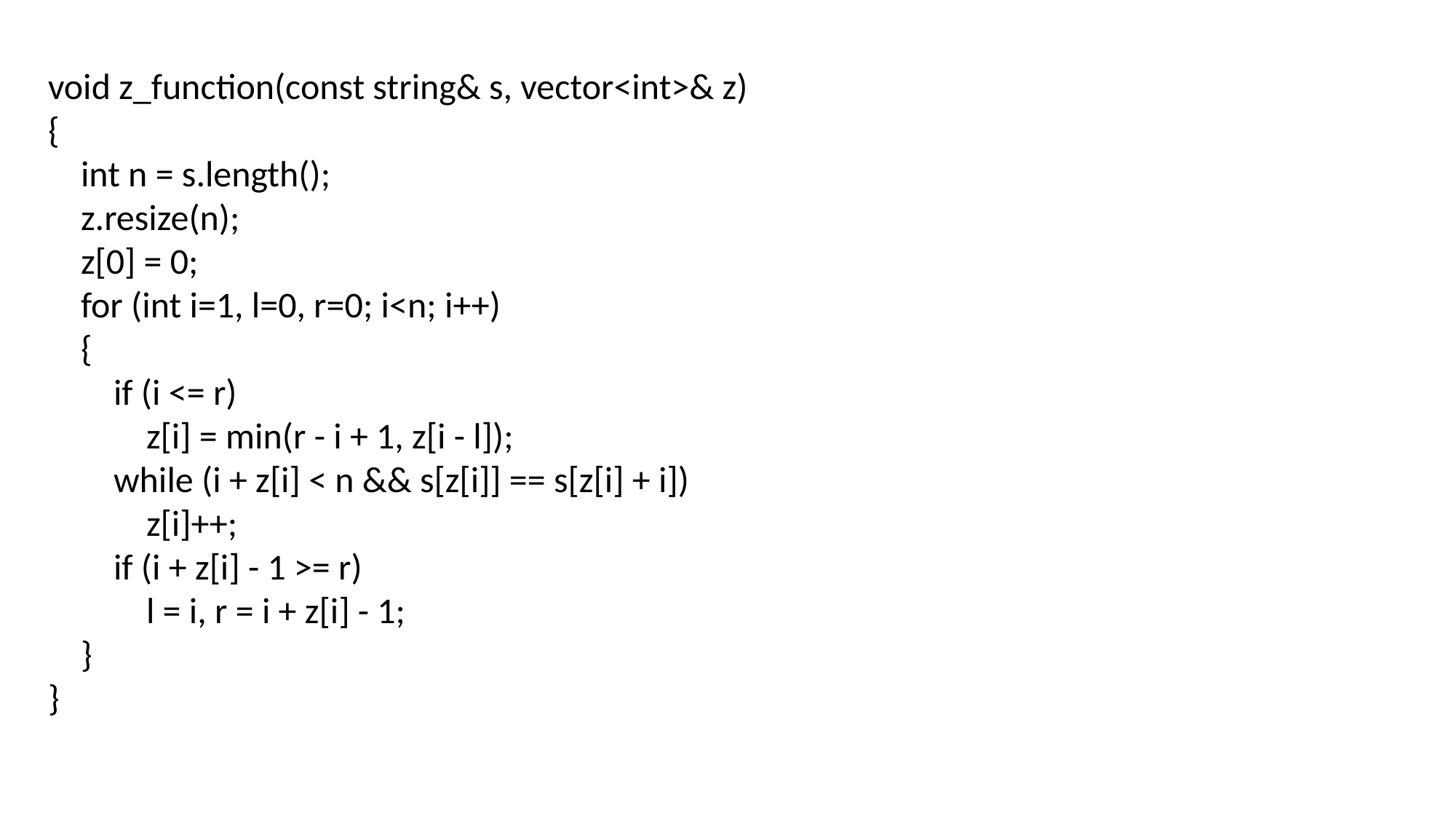

void z_function(const string& s, vector<int>& z)
{
    int n = s.length();
    z.resize(n);
    z[0] = 0;
    for (int i=1, l=0, r=0; i<n; i++)
    {
        if (i <= r)
            z[i] = min(r - i + 1, z[i - l]);
        while (i + z[i] < n && s[z[i]] == s[z[i] + i])
            z[i]++;
        if (i + z[i] - 1 >= r)
            l = i, r = i + z[i] - 1;
    }
}